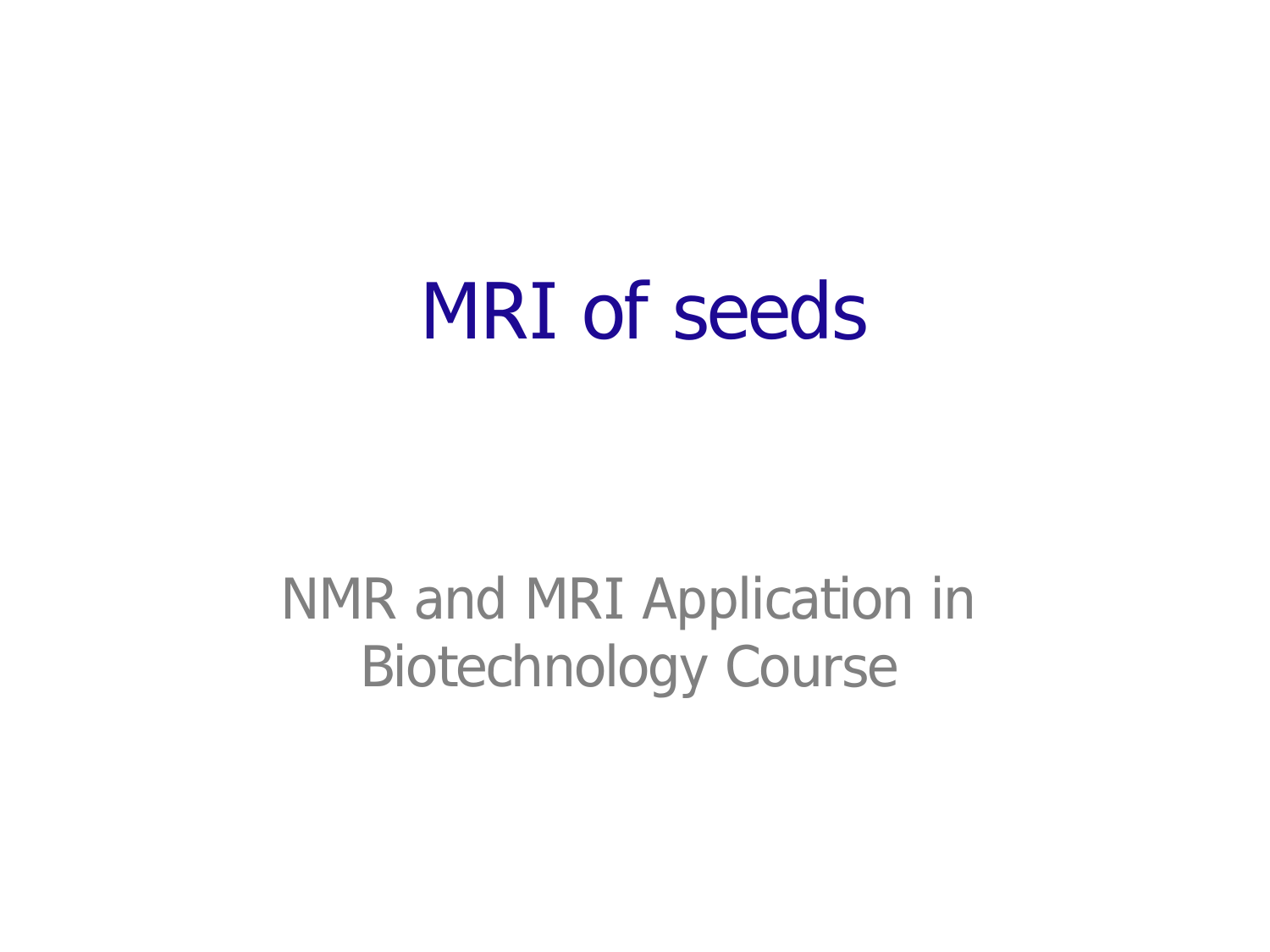

# MRI of seeds
NMR and MRI Application in Biotechnology Course